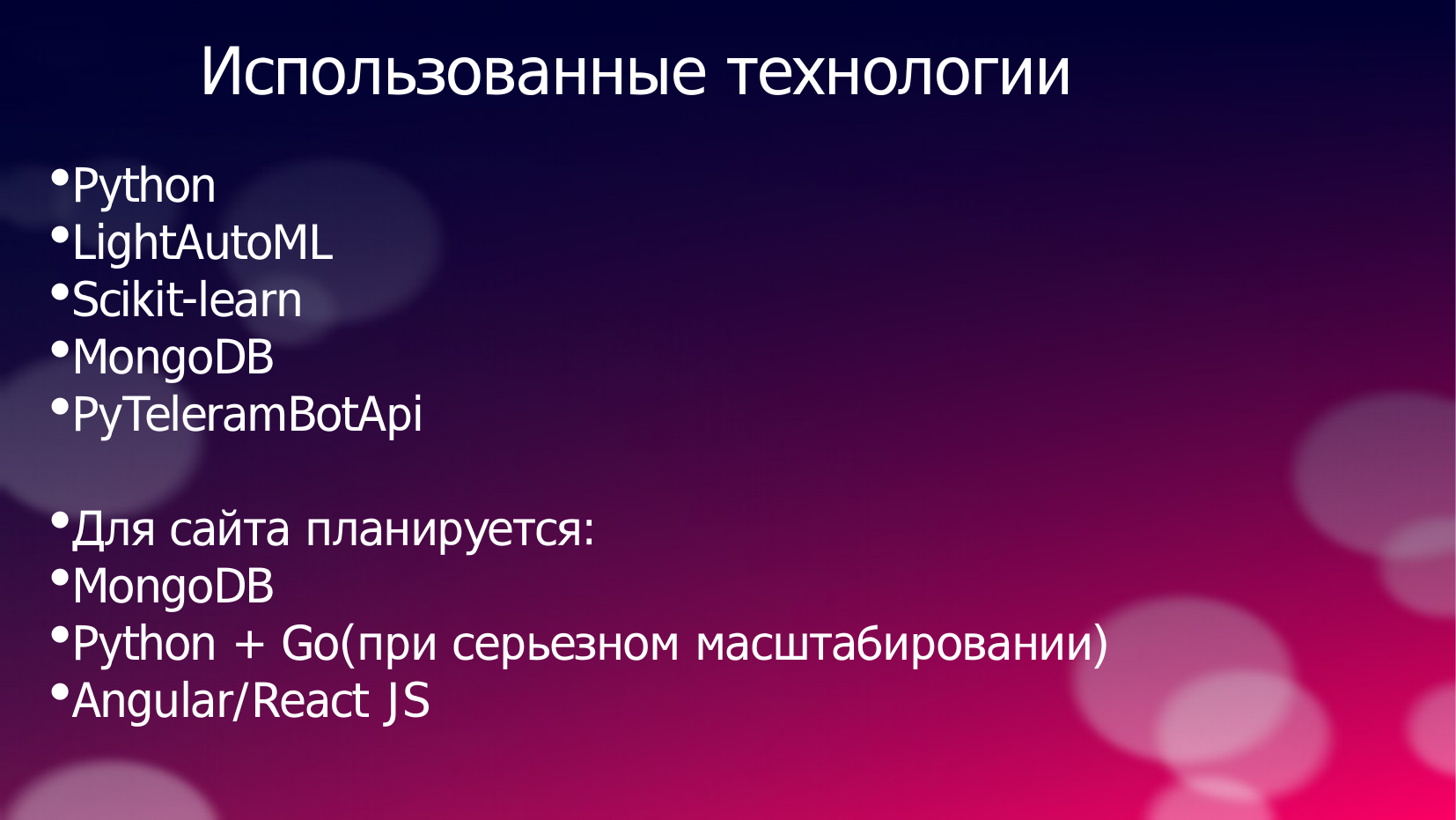

Использованные технологии
Python
LightAutoML
Scikit-learn
MongoDB
PyTeleramBotApi

Для сайта планируется:
MongoDB
Python + Go(при серьезном масштабировании)
Angular/React JS